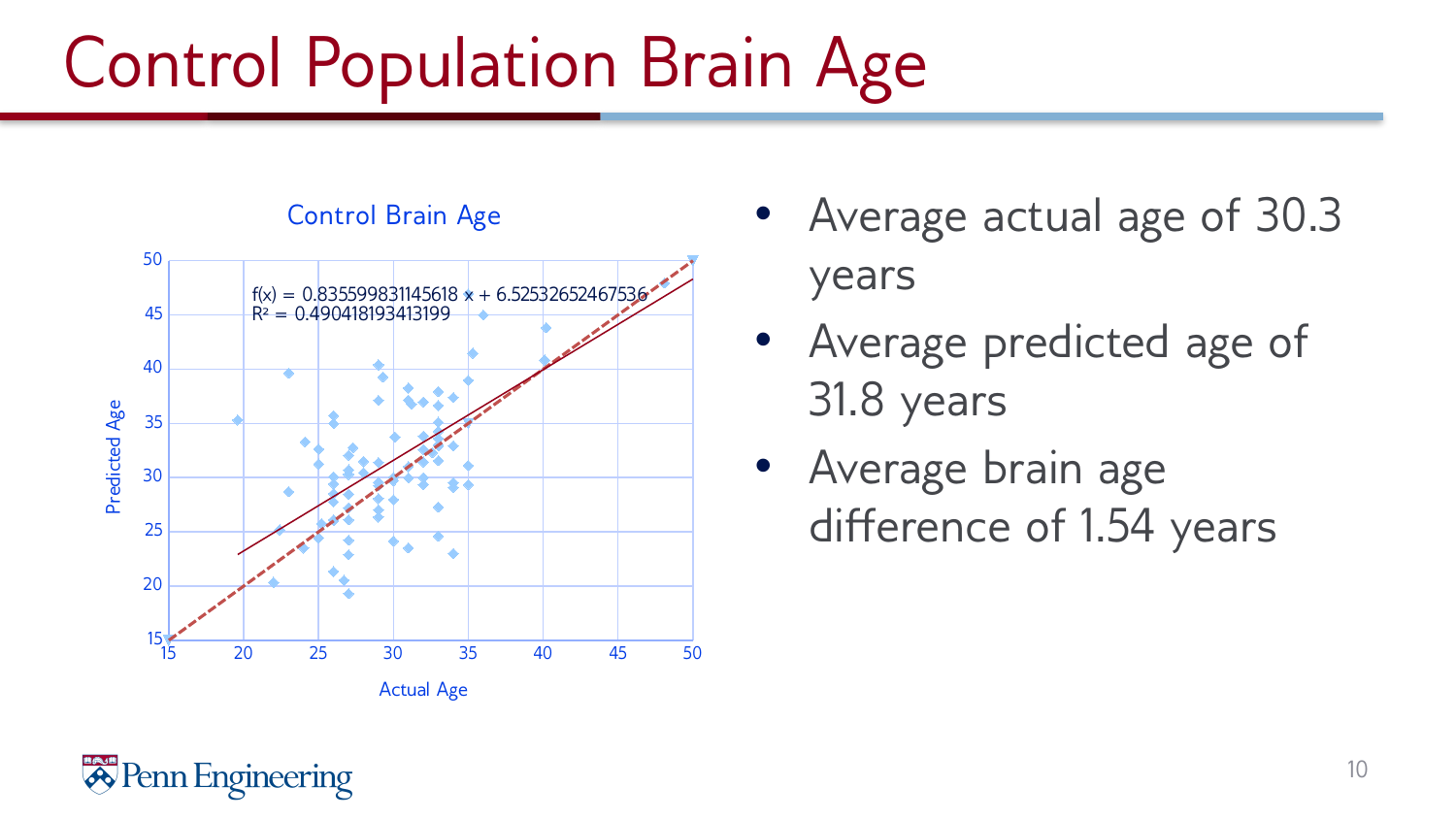

# Control Population Brain Age
Average actual age of 30.3 years
Average predicted age of 31.8 years
Average brain age difference of 1.54 years

### Chart: Control Brain Age

| Category |  |  |
|---|---|---|
10